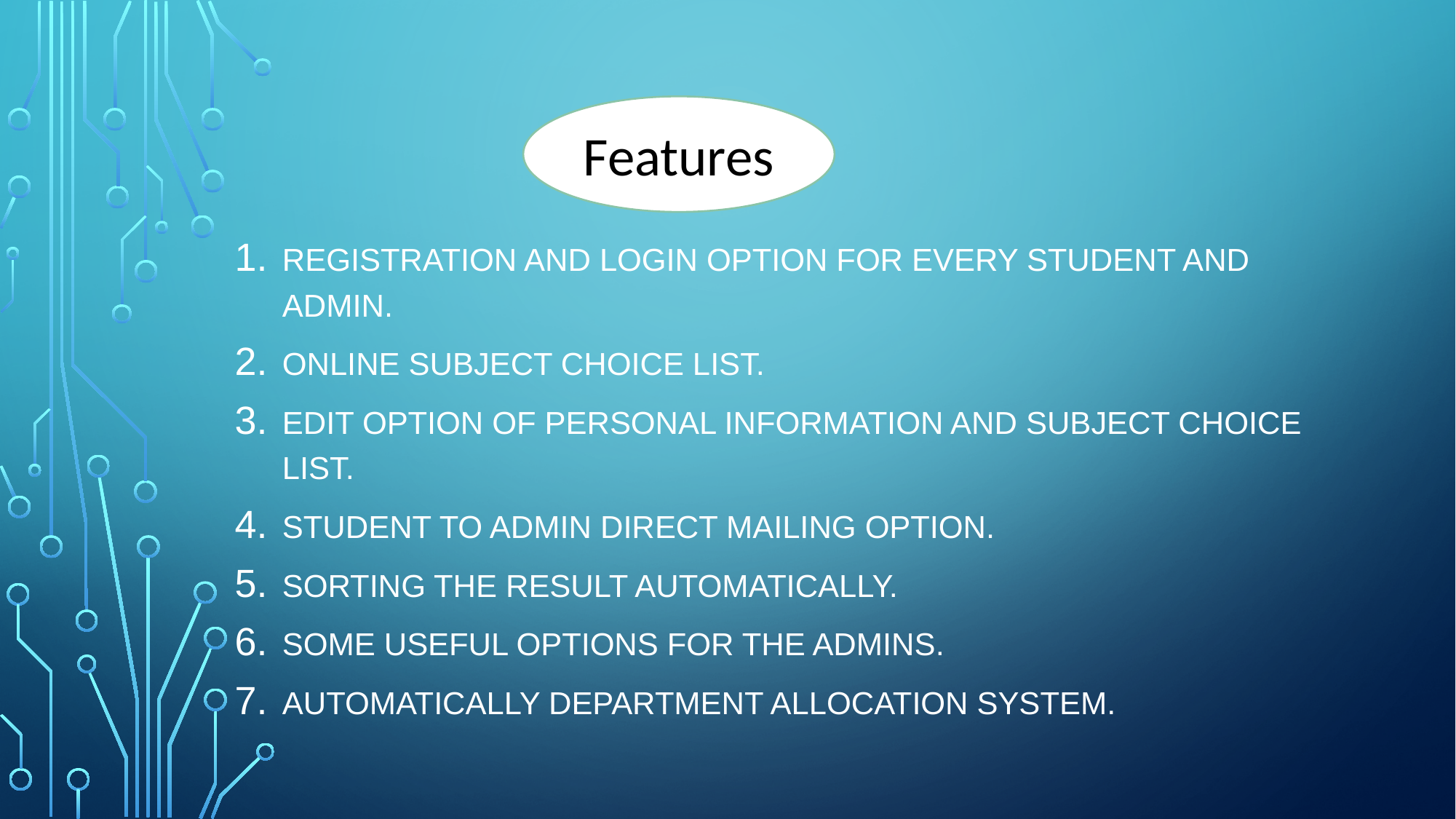

Features
Registration and login option for every student and admin.
Online subject choice list.
Edit option of personal information and subject choice list.
Student to admin direct mailing option.
Sorting the result automatically.
Some useful options for the admins.
Automatically department allocation system.